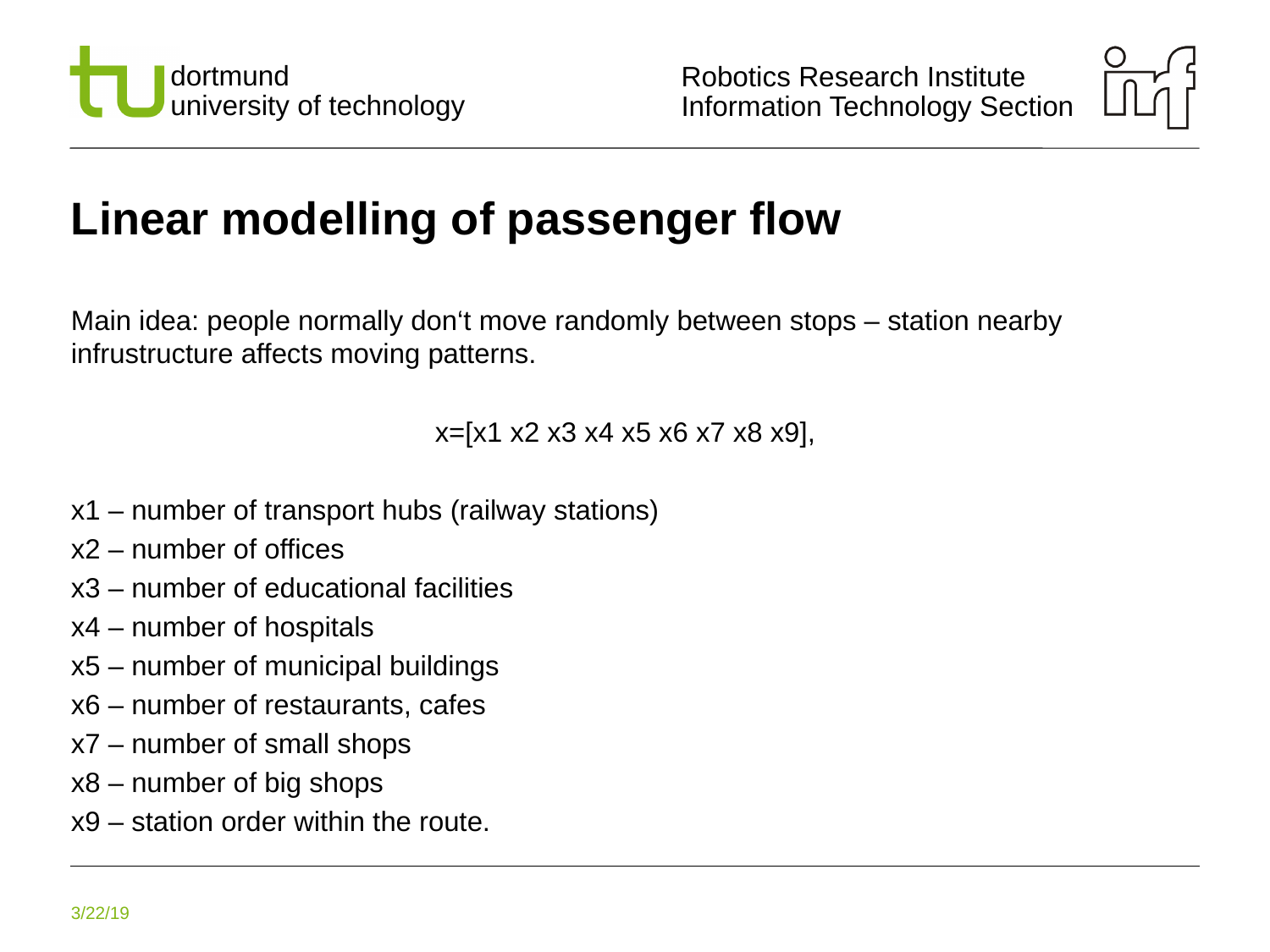

# Linear modelling of passenger flow
Main idea: people normally don‘t move randomly between stops – station nearby infrustructure affects moving patterns.

x=[x1 x2 x3 x4 x5 x6 x7 x8 x9],

x1 – number of transport hubs (railway stations)
x2 – number of offices
x3 – number of educational facilities
x4 – number of hospitals
x5 – number of municipal buildings
x6 – number of restaurants, cafes
x7 – number of small shops
x8 – number of big shops
x9 – station order within the route.